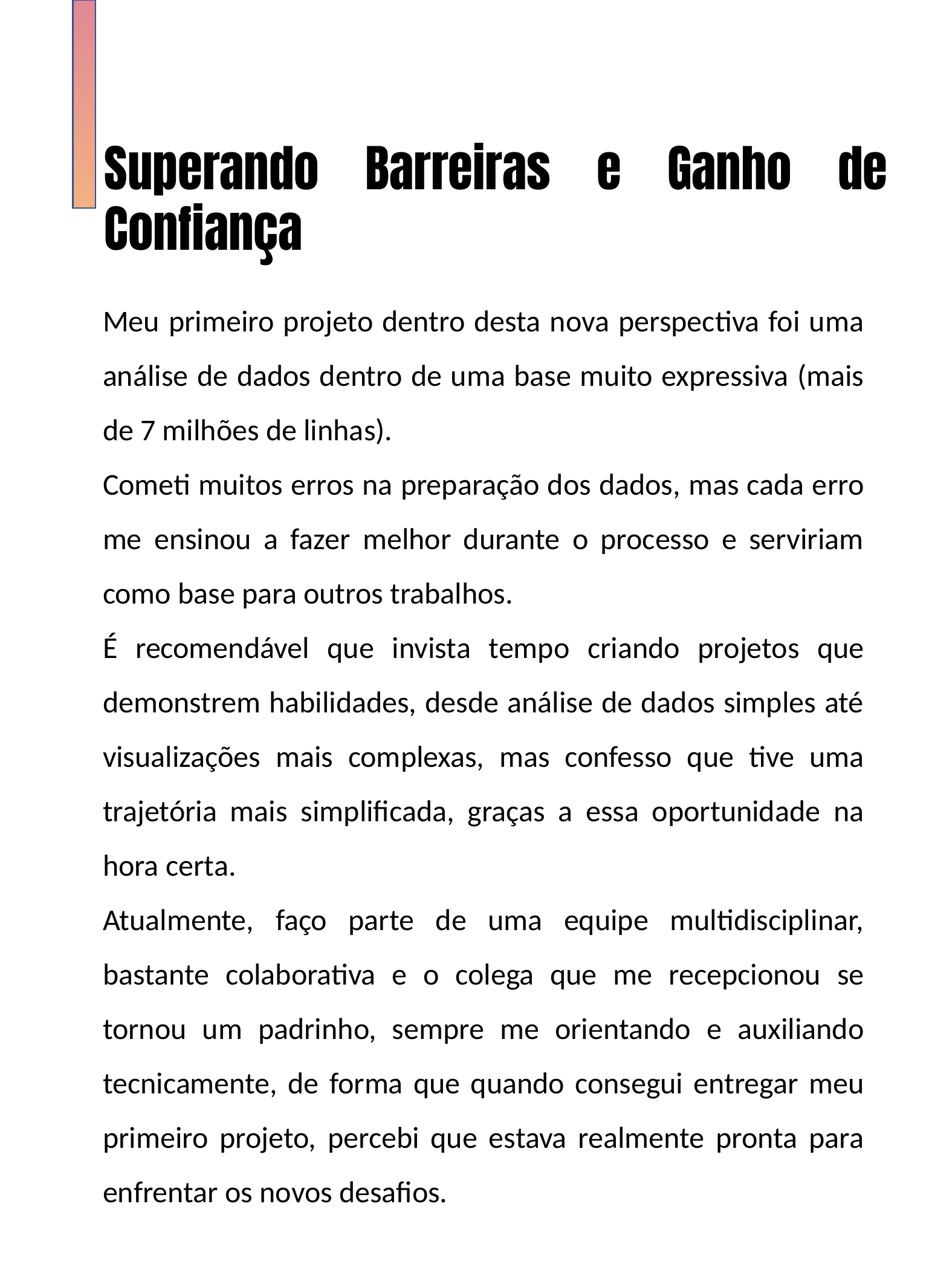

Superando Barreiras e Ganho de Confiança
Meu primeiro projeto dentro desta nova perspectiva foi uma análise de dados dentro de uma base muito expressiva (mais de 7 milhões de linhas).
Cometi muitos erros na preparação dos dados, mas cada erro me ensinou a fazer melhor durante o processo e serviriam como base para outros trabalhos.
É recomendável que invista tempo criando projetos que demonstrem habilidades, desde análise de dados simples até visualizações mais complexas, mas confesso que tive uma trajetória mais simplificada, graças a essa oportunidade na hora certa.
Atualmente, faço parte de uma equipe multidisciplinar, bastante colaborativa e o colega que me recepcionou se tornou um padrinho, sempre me orientando e auxiliando tecnicamente, de forma que quando consegui entregar meu primeiro projeto, percebi que estava realmente pronta para enfrentar os novos desafios.